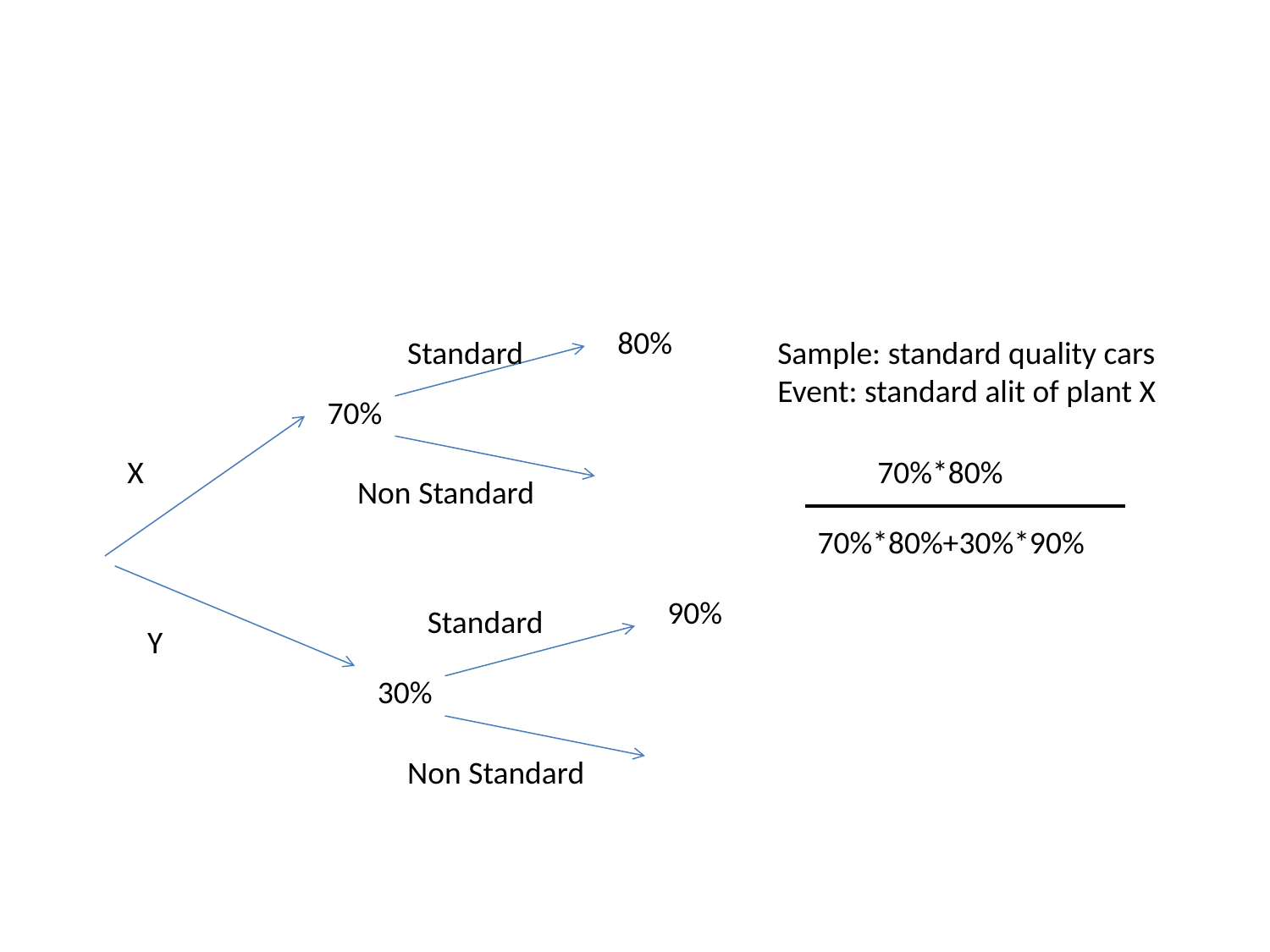

#
80%
Standard
Sample: standard quality cars
Event: standard alit of plant X

70%
X
70%*80%
Non Standard
70%*80%+30%*90%
90%
Standard
Y
30%
Non Standard